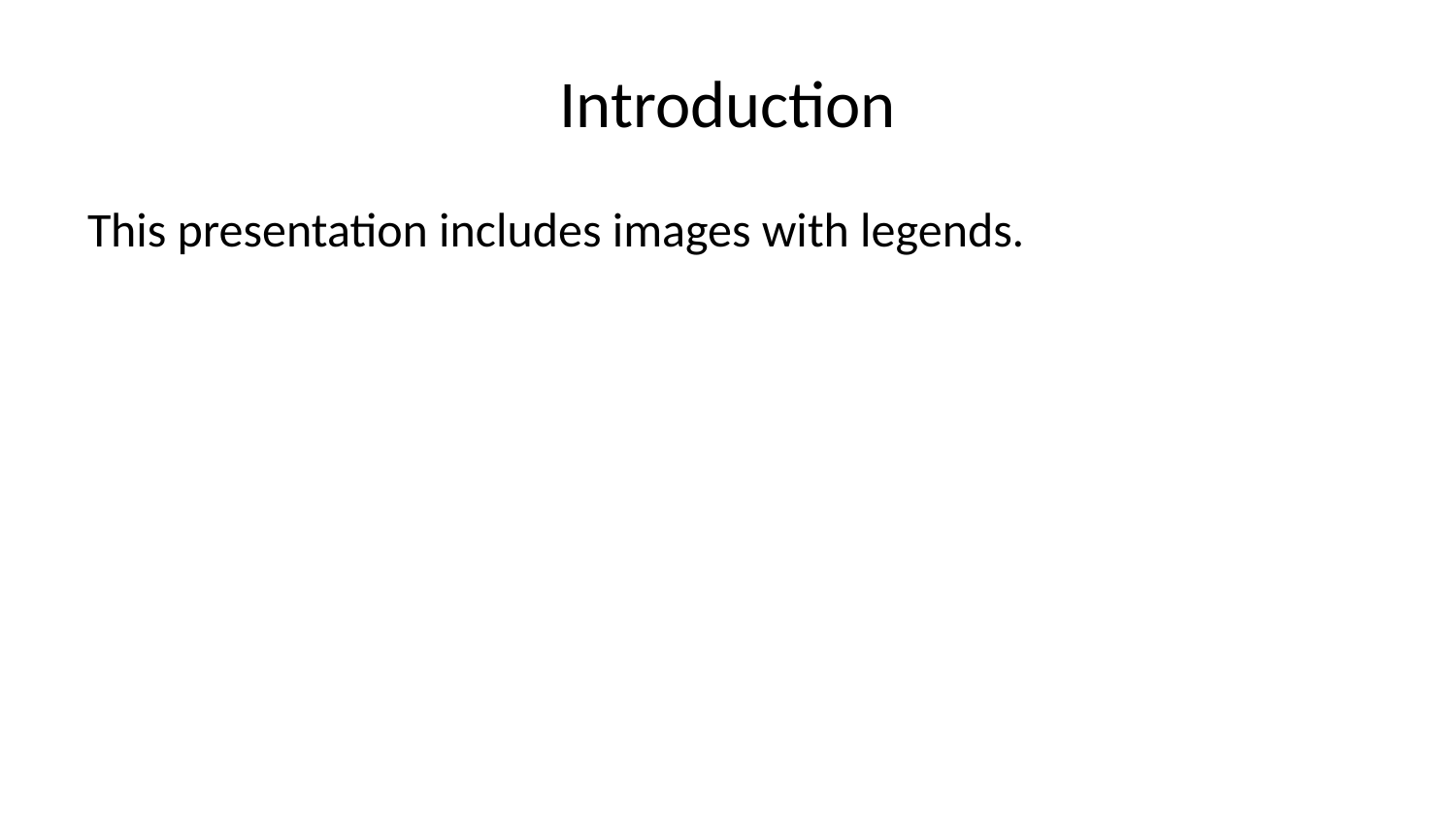

# Introduction
This presentation includes images with legends.